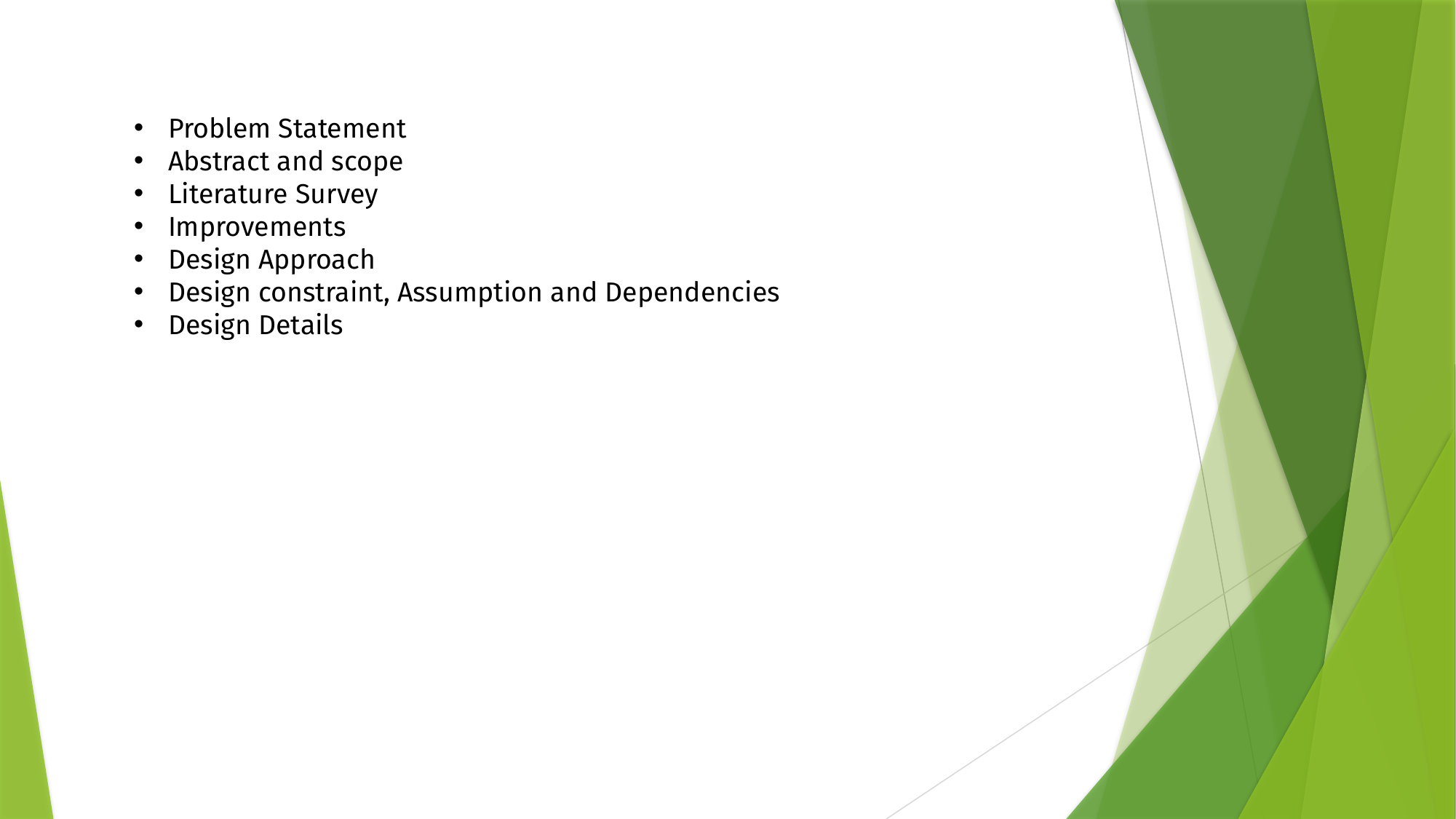

Problem Statement
Abstract and scope
Literature Survey
Improvements
Design Approach
Design constraint, Assumption and Dependencies
Design Details